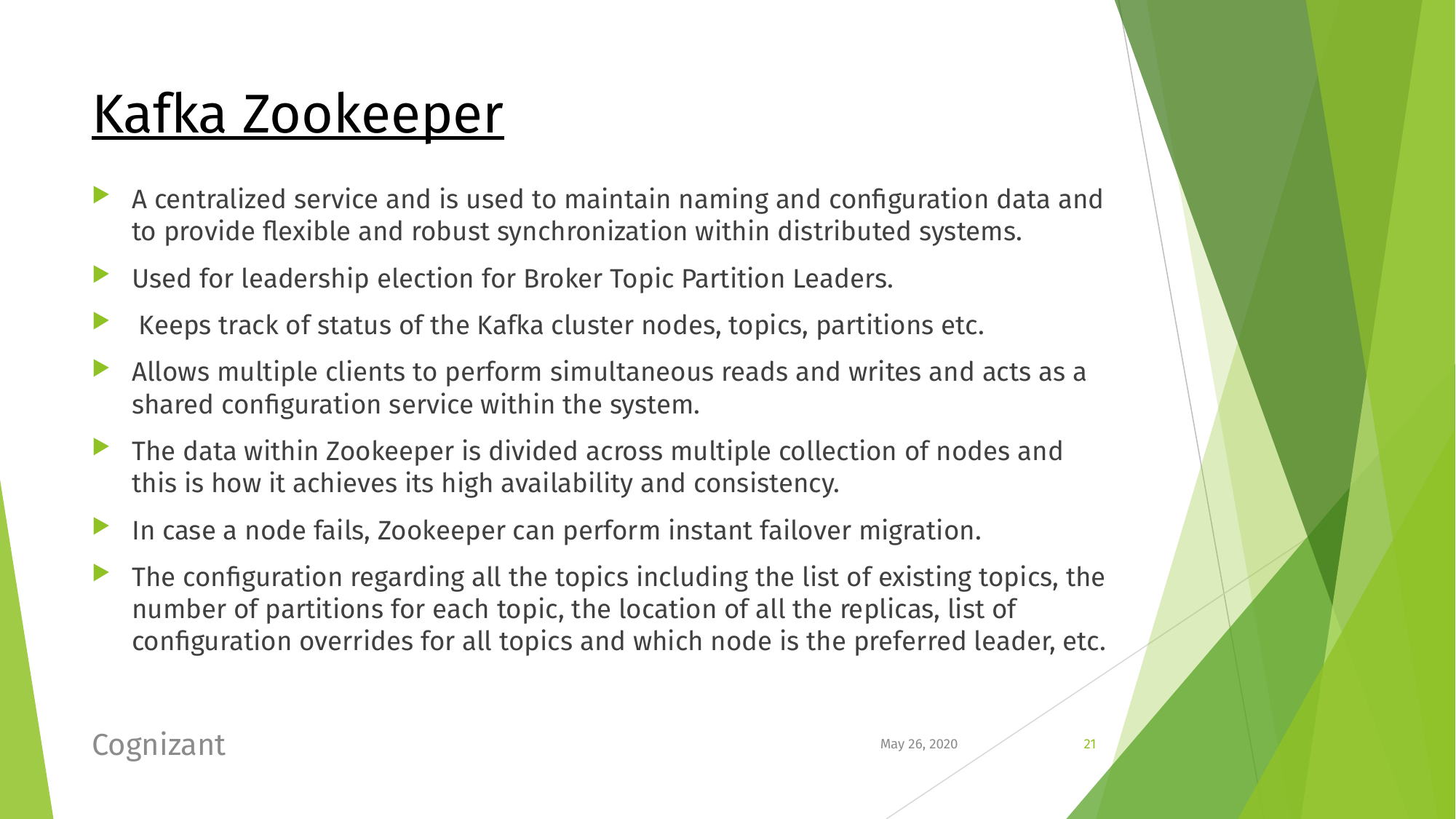

# Kafka Zookeeper
A centralized service and is used to maintain naming and configuration data and to provide flexible and robust synchronization within distributed systems.
Used for leadership election for Broker Topic Partition Leaders.
 Keeps track of status of the Kafka cluster nodes, topics, partitions etc.
Allows multiple clients to perform simultaneous reads and writes and acts as a shared configuration service within the system.
The data within Zookeeper is divided across multiple collection of nodes and this is how it achieves its high availability and consistency.
In case a node fails, Zookeeper can perform instant failover migration.
The configuration regarding all the topics including the list of existing topics, the number of partitions for each topic, the location of all the replicas, list of configuration overrides for all topics and which node is the preferred leader, etc.

Cognizant
May 26, 2020
21